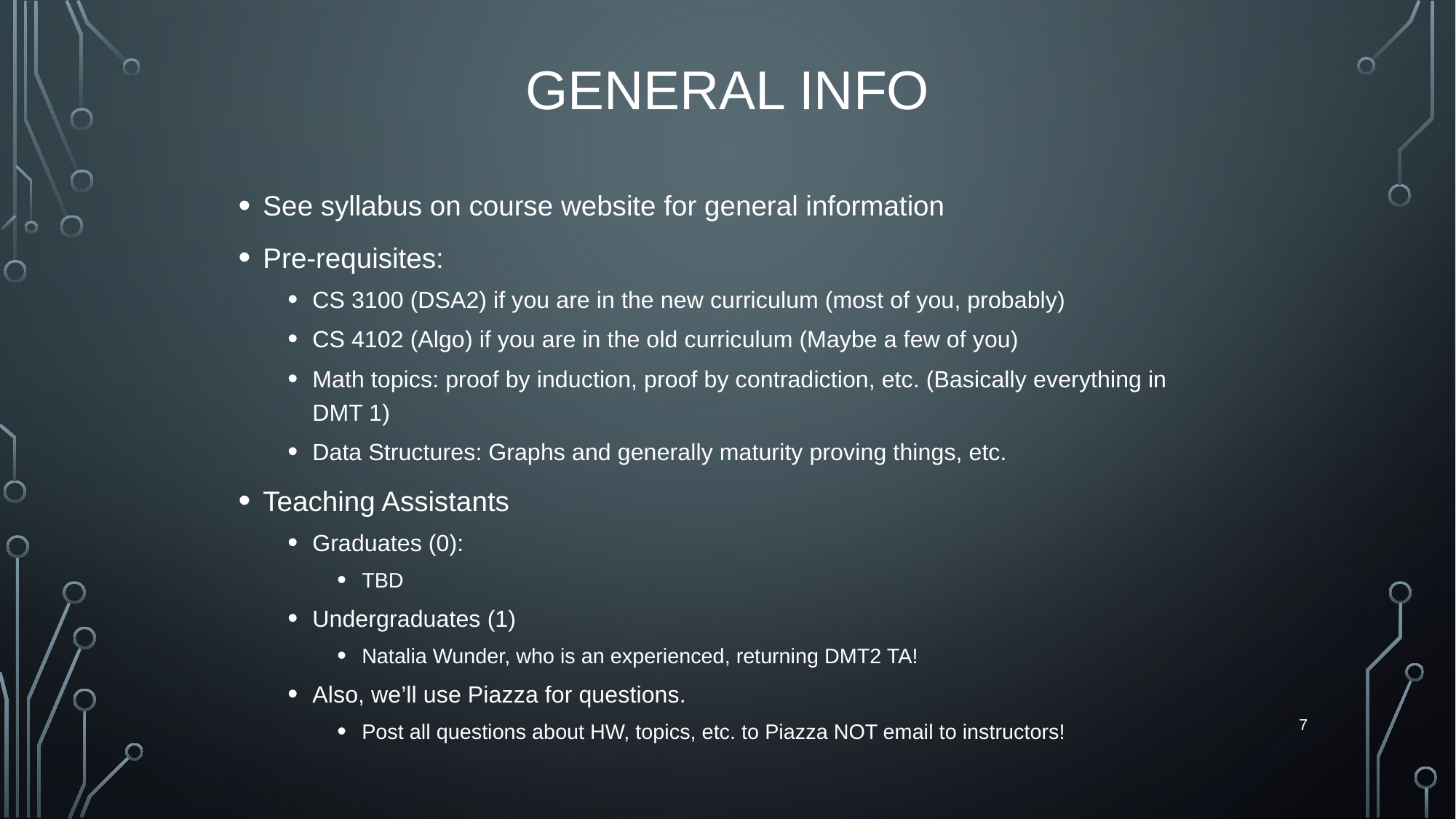

# General Info
See syllabus on course website for general information
Pre-requisites:
CS 3100 (DSA2) if you are in the new curriculum (most of you, probably)
CS 4102 (Algo) if you are in the old curriculum (Maybe a few of you)
Math topics: proof by induction, proof by contradiction, etc. (Basically everything in DMT 1)
Data Structures: Graphs and generally maturity proving things, etc.
Teaching Assistants
Graduates (0):
TBD
Undergraduates (1)
Natalia Wunder, who is an experienced, returning DMT2 TA!
Also, we’ll use Piazza for questions.
Post all questions about HW, topics, etc. to Piazza NOT email to instructors!
7